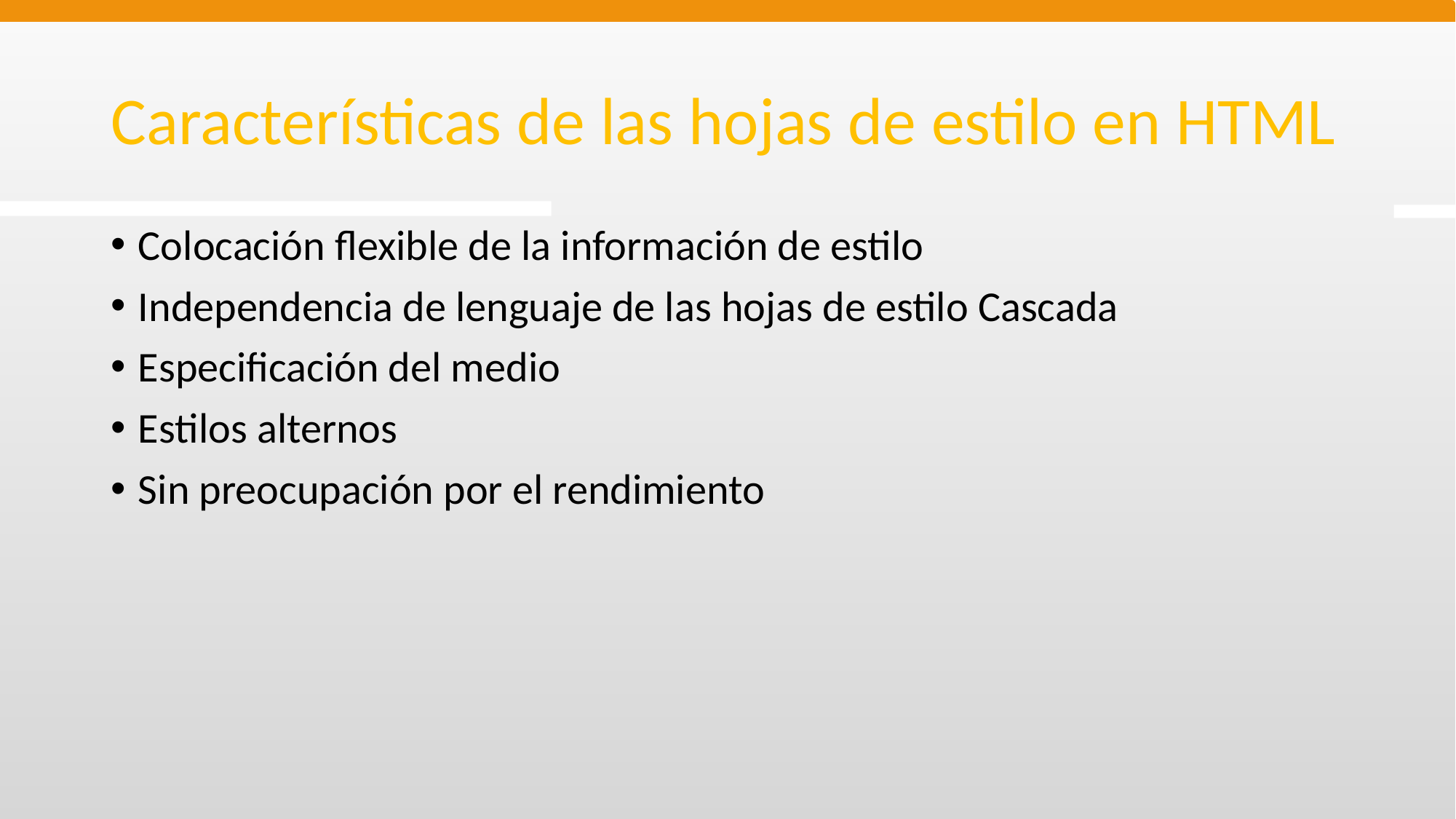

# Características de las hojas de estilo en HTML
Colocación flexible de la información de estilo
Independencia de lenguaje de las hojas de estilo Cascada
Especificación del medio
Estilos alternos
Sin preocupación por el rendimiento